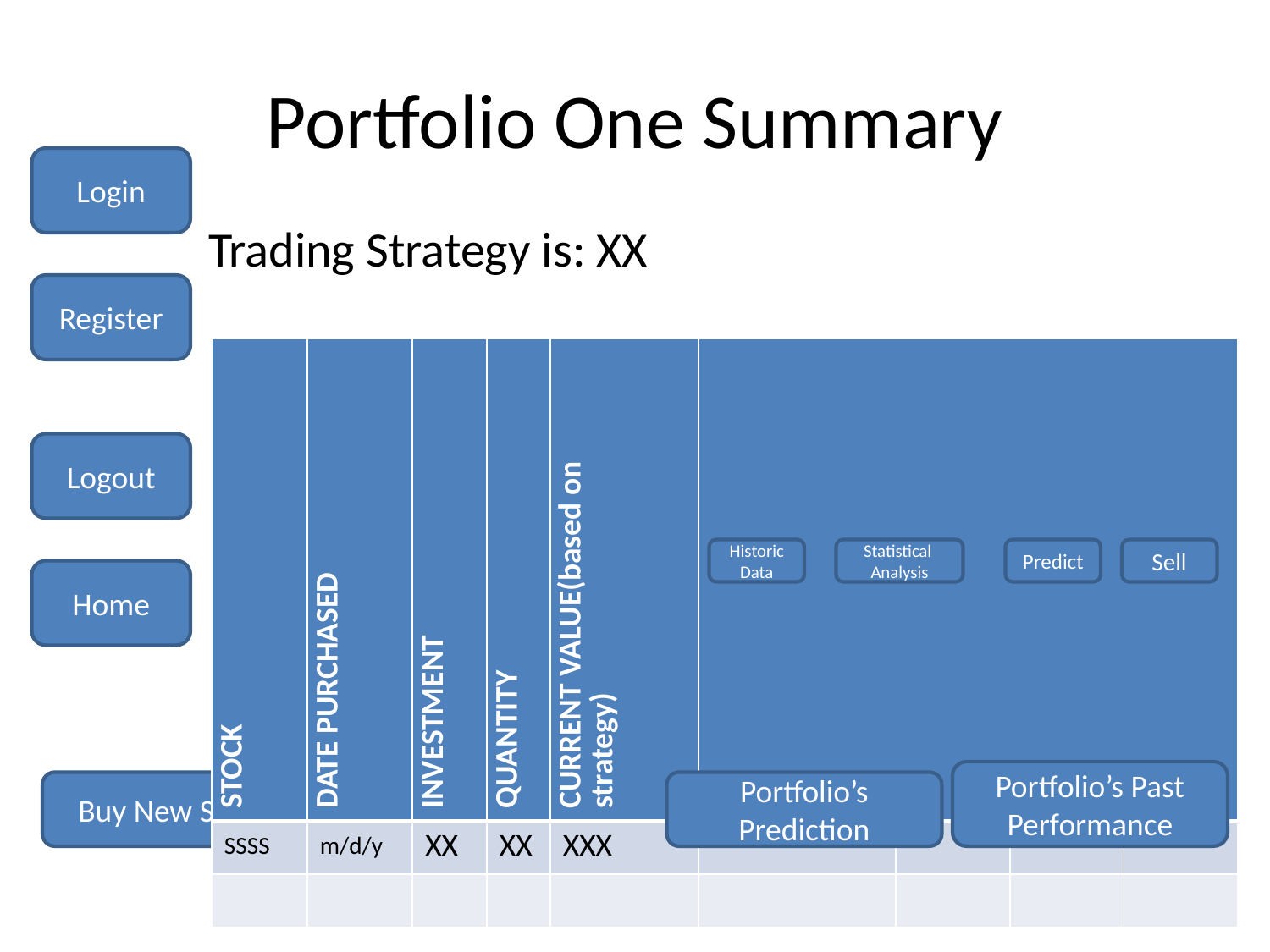

# Portfolio One Summary
Login
        Trading Strategy is: XX

Register
| STOCK | DATE PURCHASED | INVESTMENT | QUANTITY | CURRENT VALUE(based on strategy) |  |  |  |  |
| --- | --- | --- | --- | --- | --- | --- | --- | --- |
| SSSS | m/d/y | XX | XX | XXX |  |  |  |  |
|  |  |  |  |  |  |  |  |  |
Logout
Historic Data
Statistical
Analysis
Predict
Sell
Home
Portfolio’s Past Performance
Buy New Stocks
Portfolio’s Statistics
Portfolio’s Prediction
5